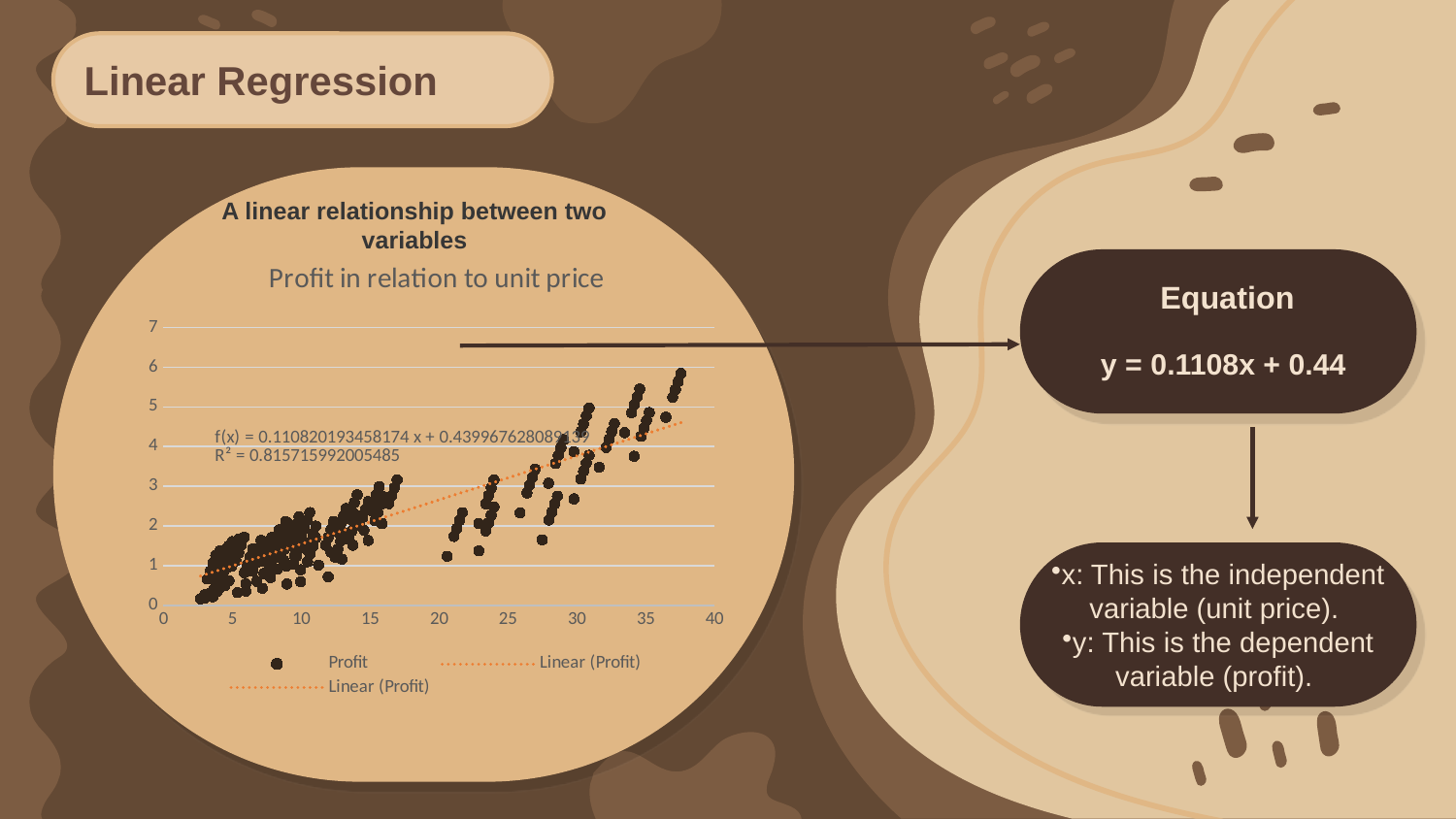

Linear Regression

A linear relationship between two variables

### Chart: Profit in relation to unit price

| Category | Profit |
|---|---|
 Equation

y = 0.1108x + 0.44
x: This is the independent variable (unit price).
y: This is the dependent variable (profit).